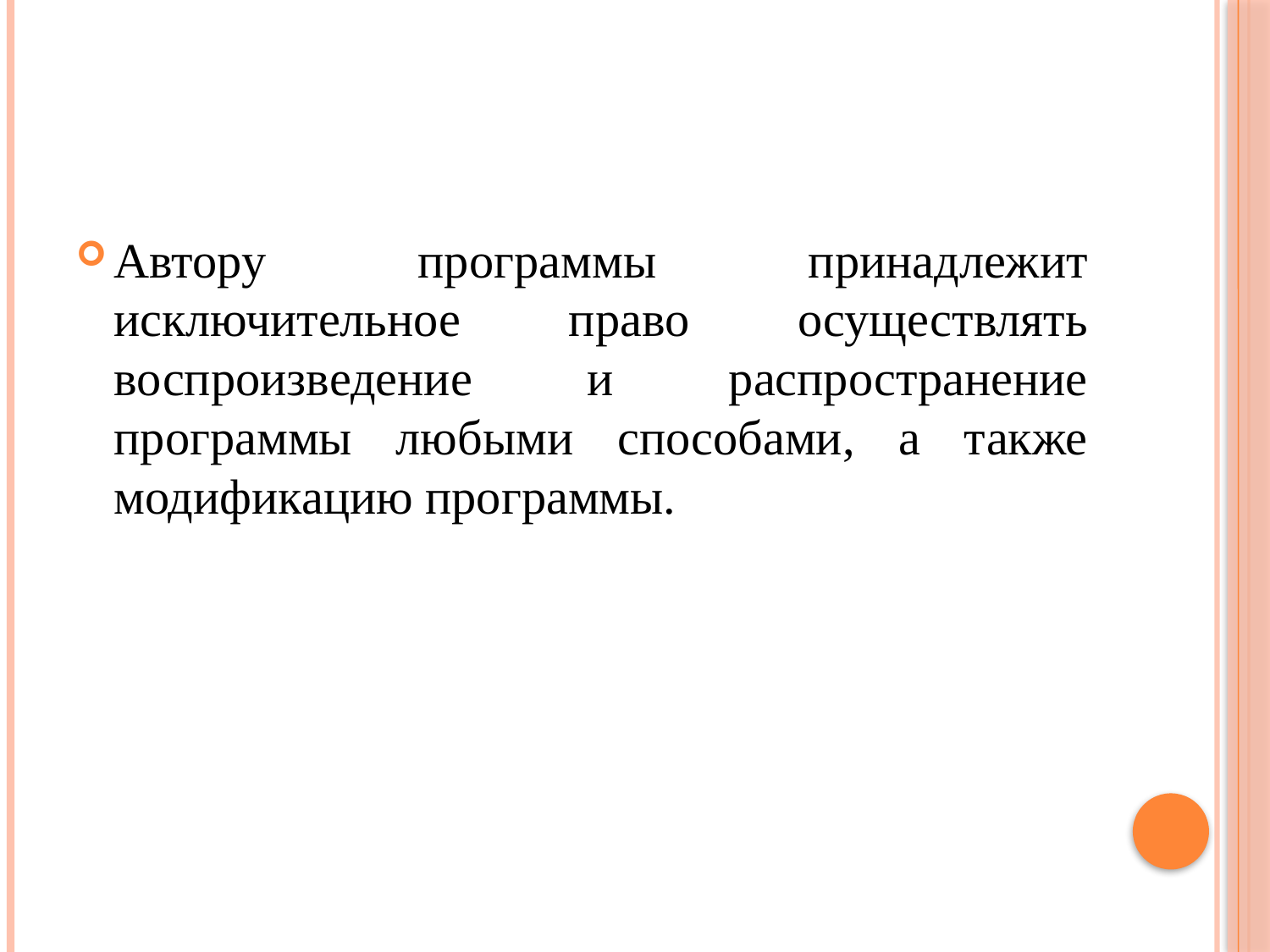

#
Автору программы принадлежит исключительное право осуществлять воспроизведение и распространение программы любыми способами, а также модификацию программы.